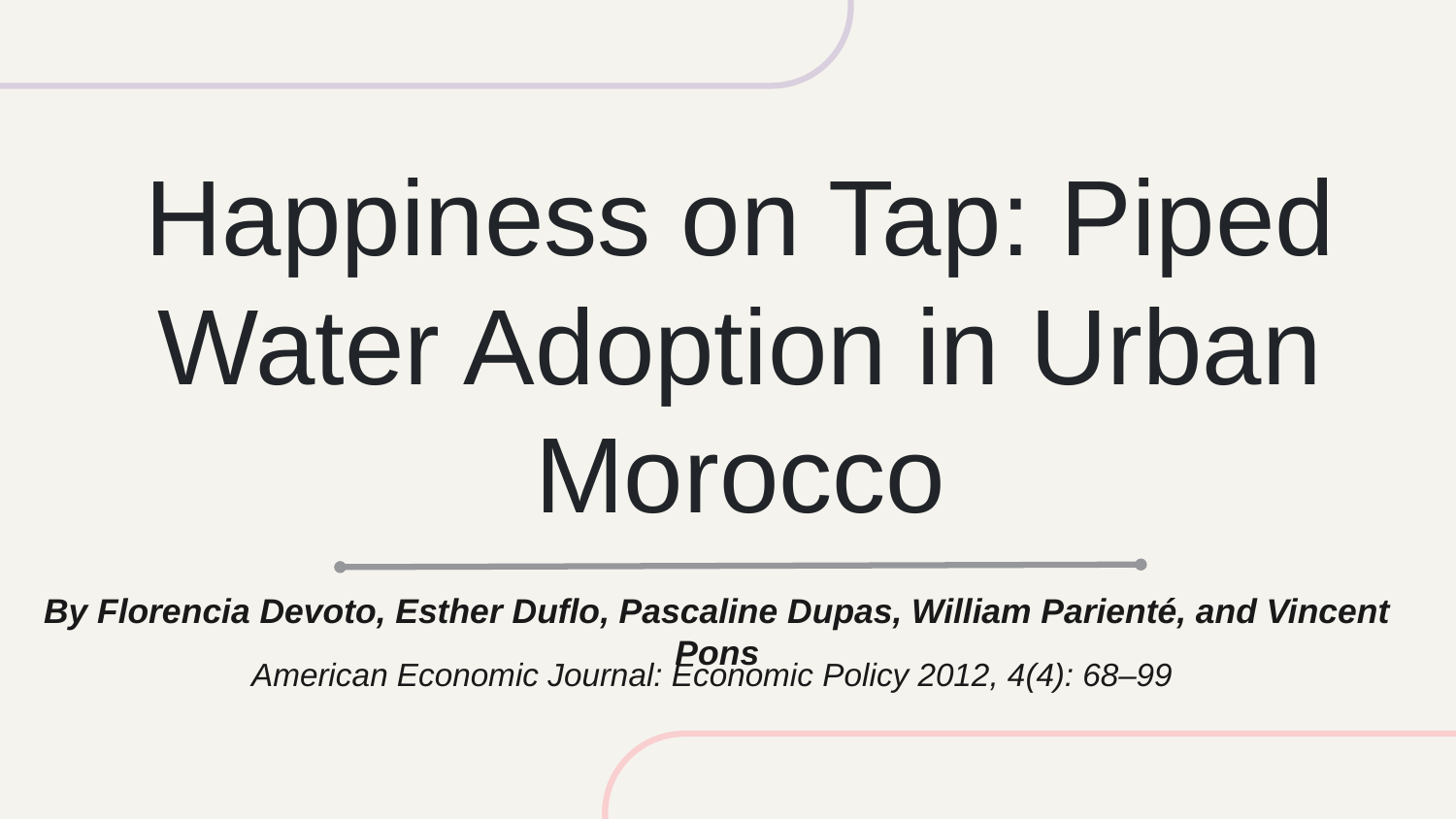

# Happiness on Tap: Piped Water Adoption in Urban Morocco
By Florencia Devoto, Esther Duflo, Pascaline Dupas, William Parienté, and Vincent Pons
American Economic Journal: Economic Policy 2012, 4(4): 68–99